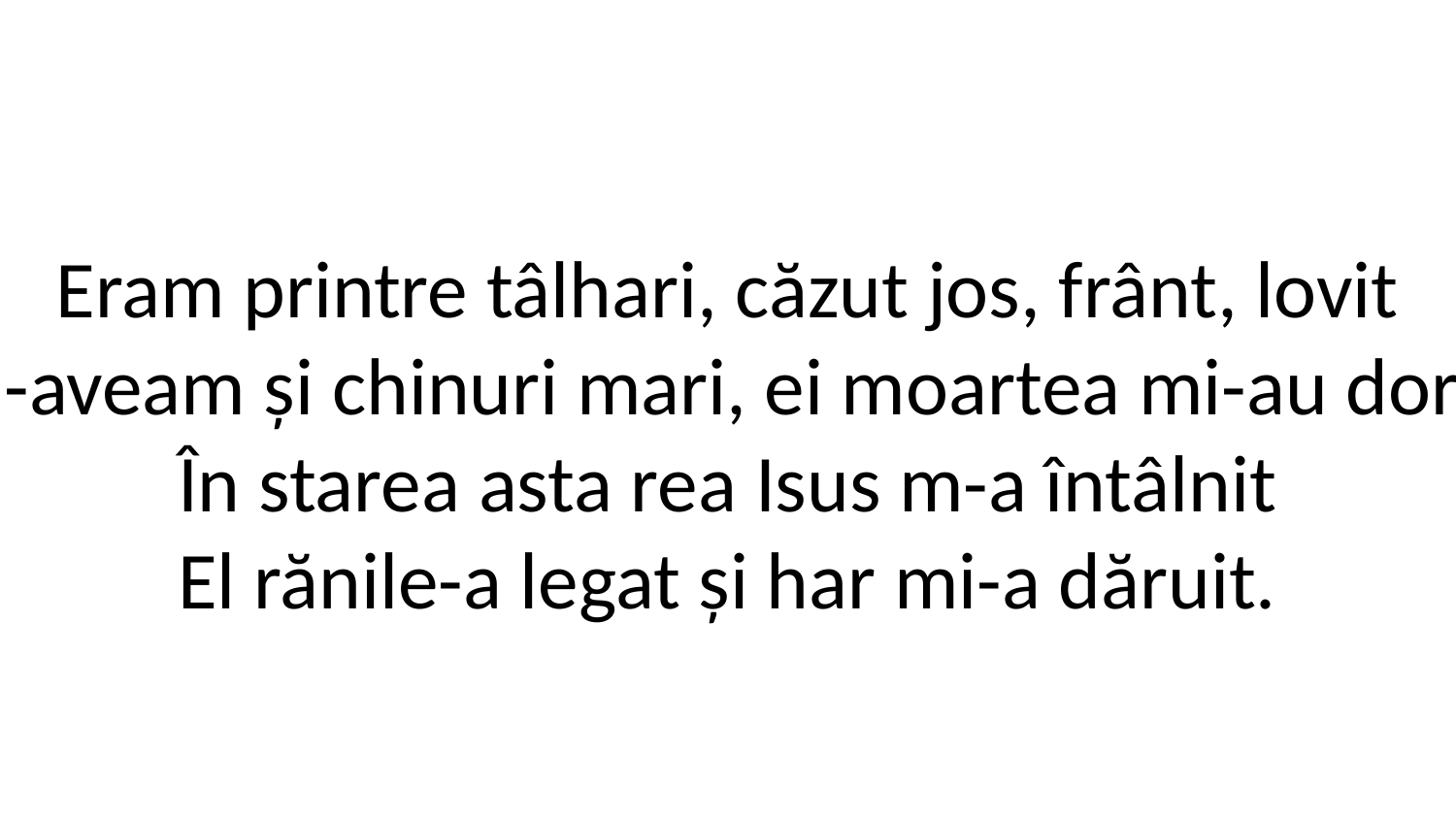

Eram printre tâlhari, căzut jos, frânt, lovit
Și-aveam și chinuri mari, ei moartea mi-au dorit
În starea asta rea Isus m-a întâlnit
El rănile-a legat și har mi-a dăruit.